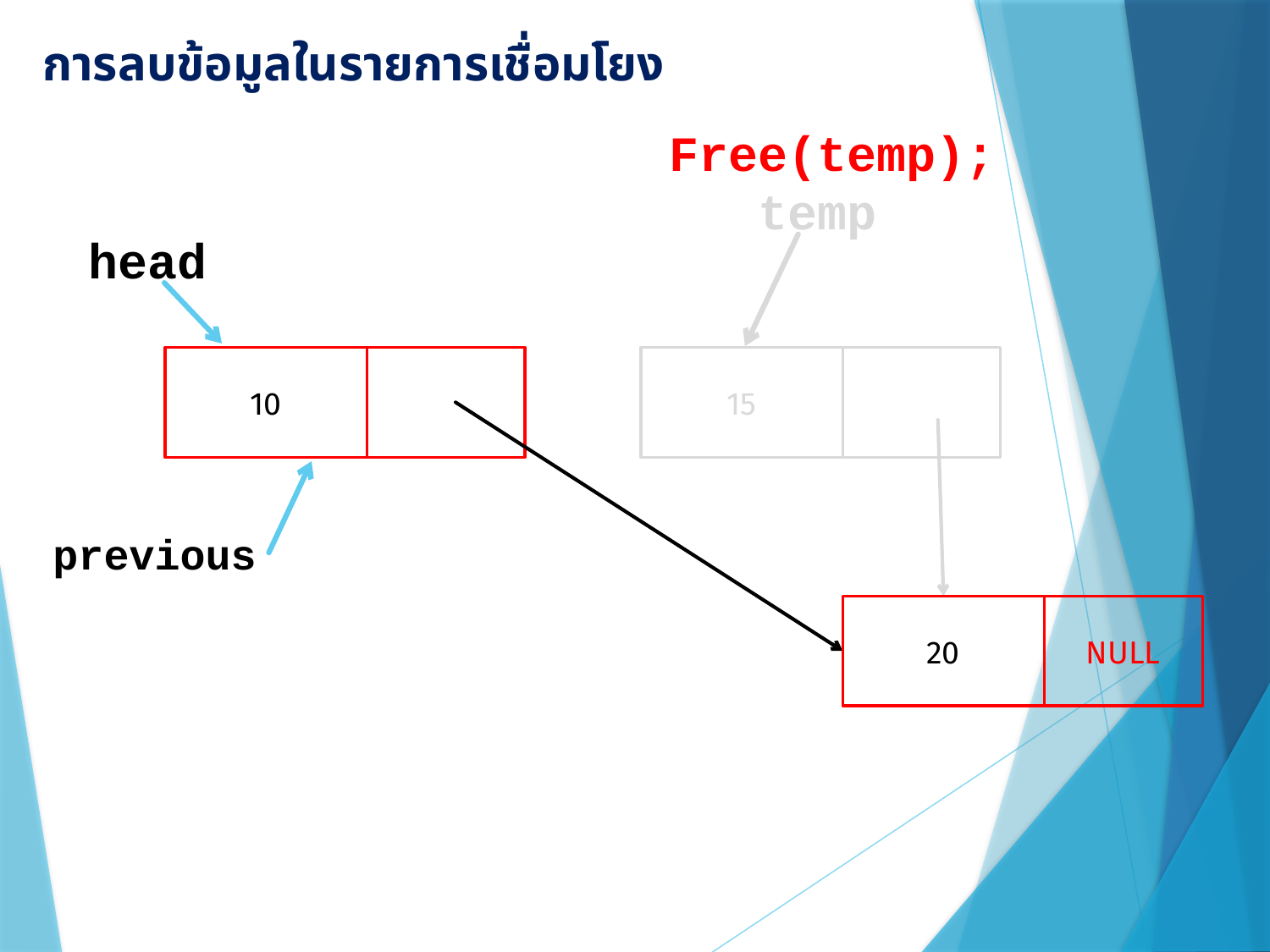

การลบข้อมูลในรายการเชื่อมโยง
Free(temp);
temp
head
10

15

previous
20
NULL